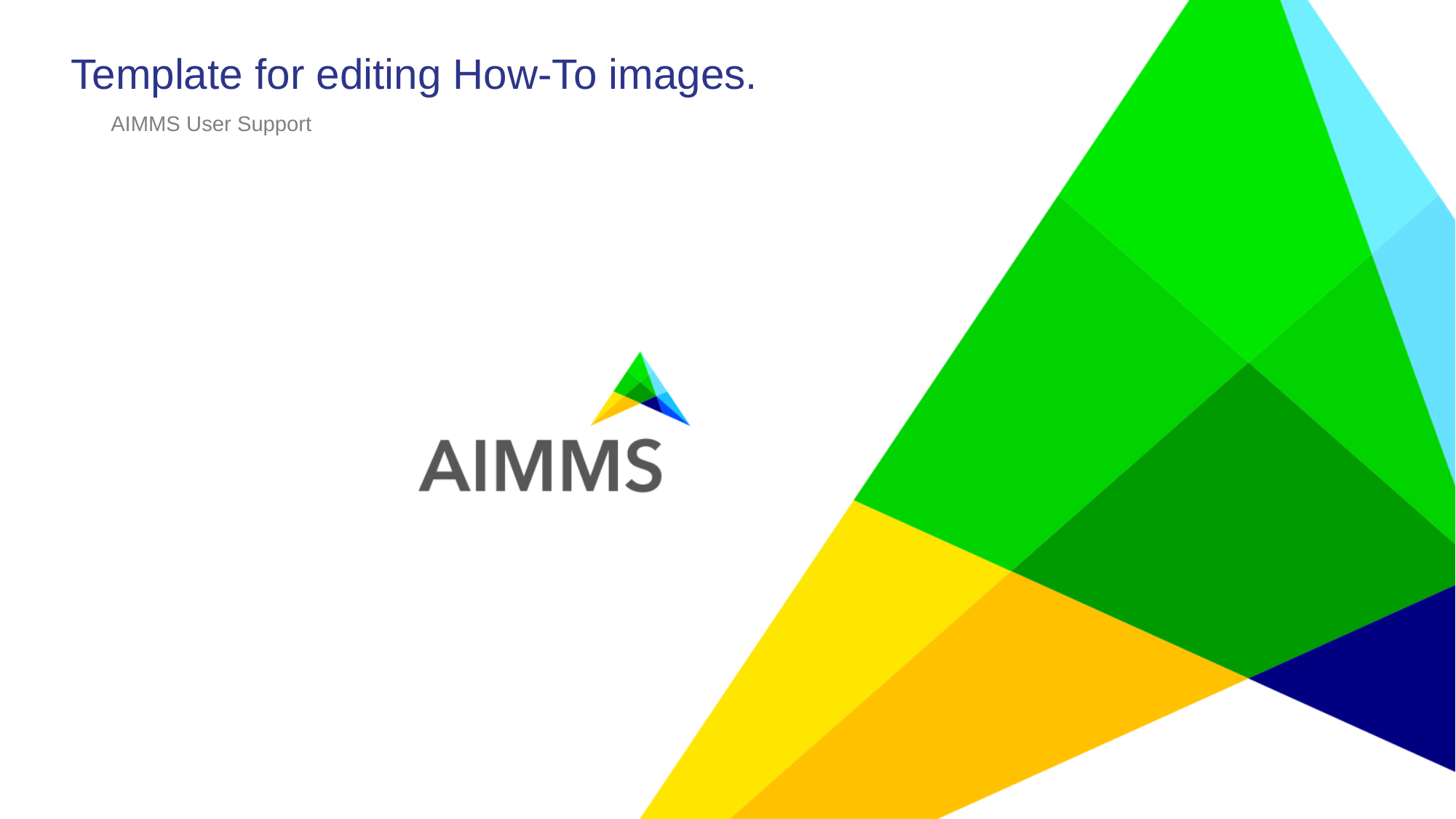

# Template for editing How-To images.
AIMMS User Support